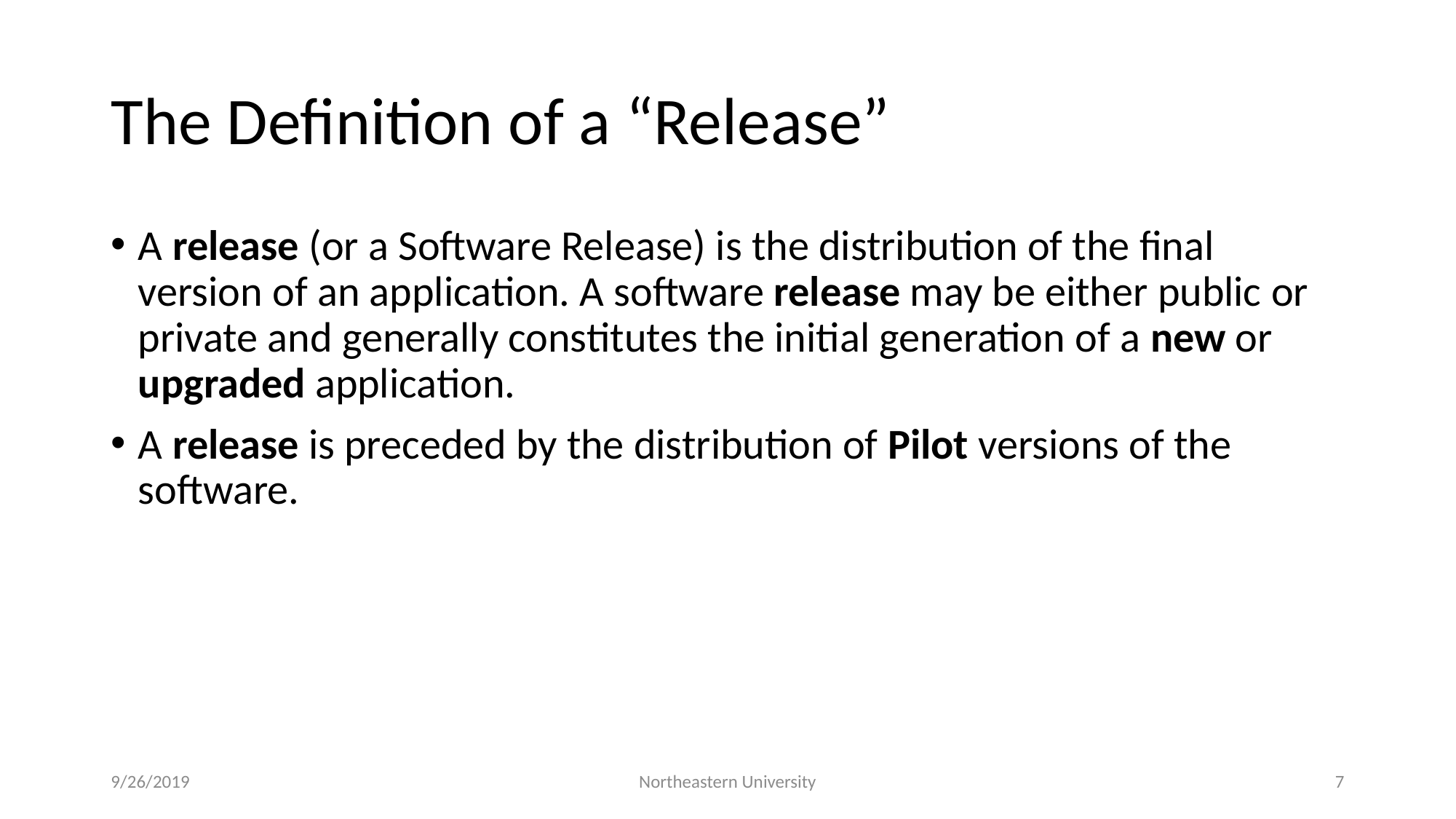

# The Definition of a “Release”
A release (or a Software Release) is the distribution of the final version of an application. A software release may be either public or private and generally constitutes the initial generation of a new or upgraded application.
A release is preceded by the distribution of Pilot versions of the software.
9/26/2019
Northeastern University
7